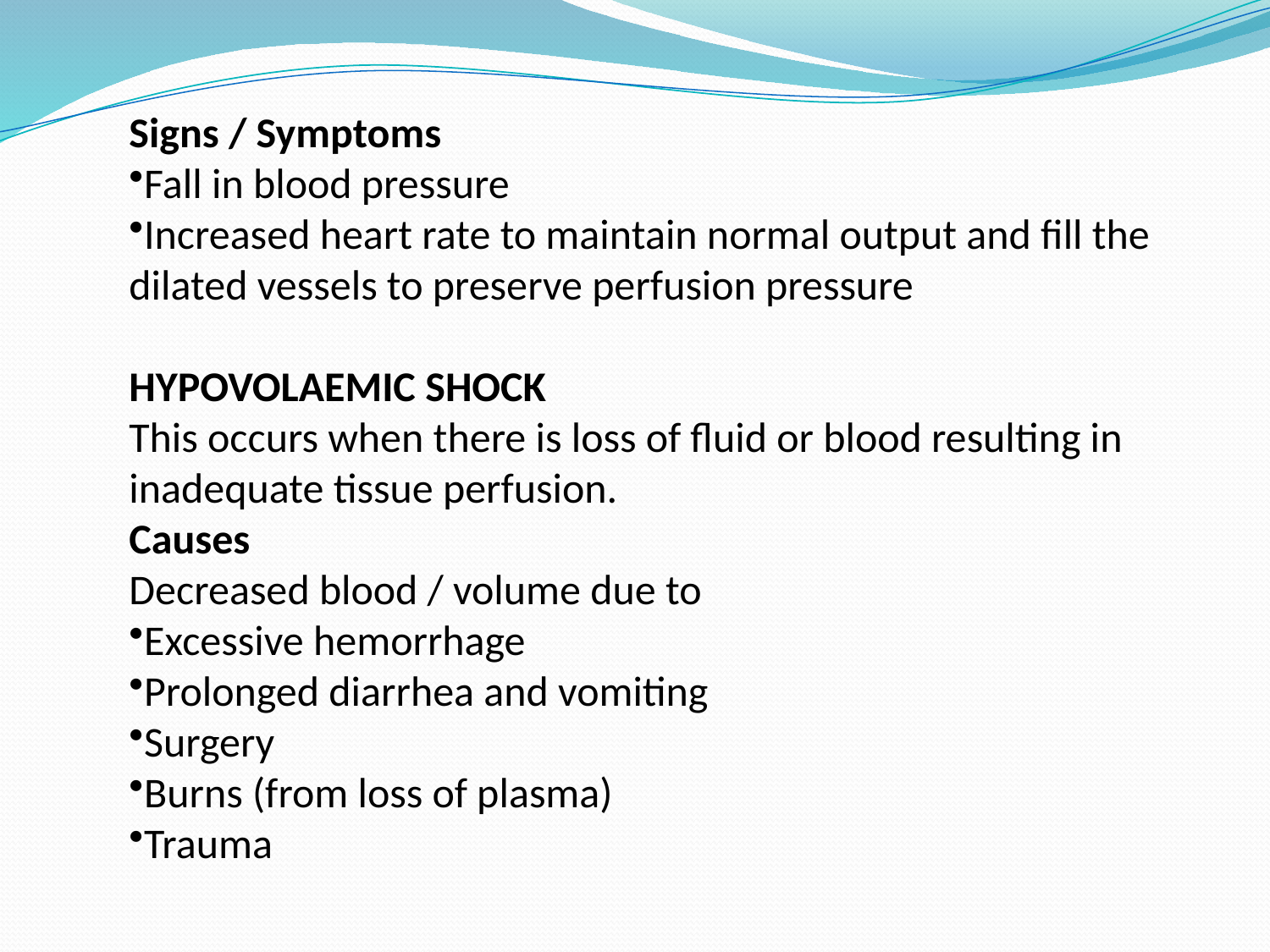

Signs / Symptoms
Fall in blood pressure
Increased heart rate to maintain normal output and fill the dilated vessels to preserve perfusion pressure

HYPOVOLAEMIC SHOCK
This occurs when there is loss of fluid or blood resulting in inadequate tissue perfusion.
Causes
Decreased blood / volume due to
Excessive hemorrhage
Prolonged diarrhea and vomiting
Surgery
Burns (from loss of plasma)
Trauma